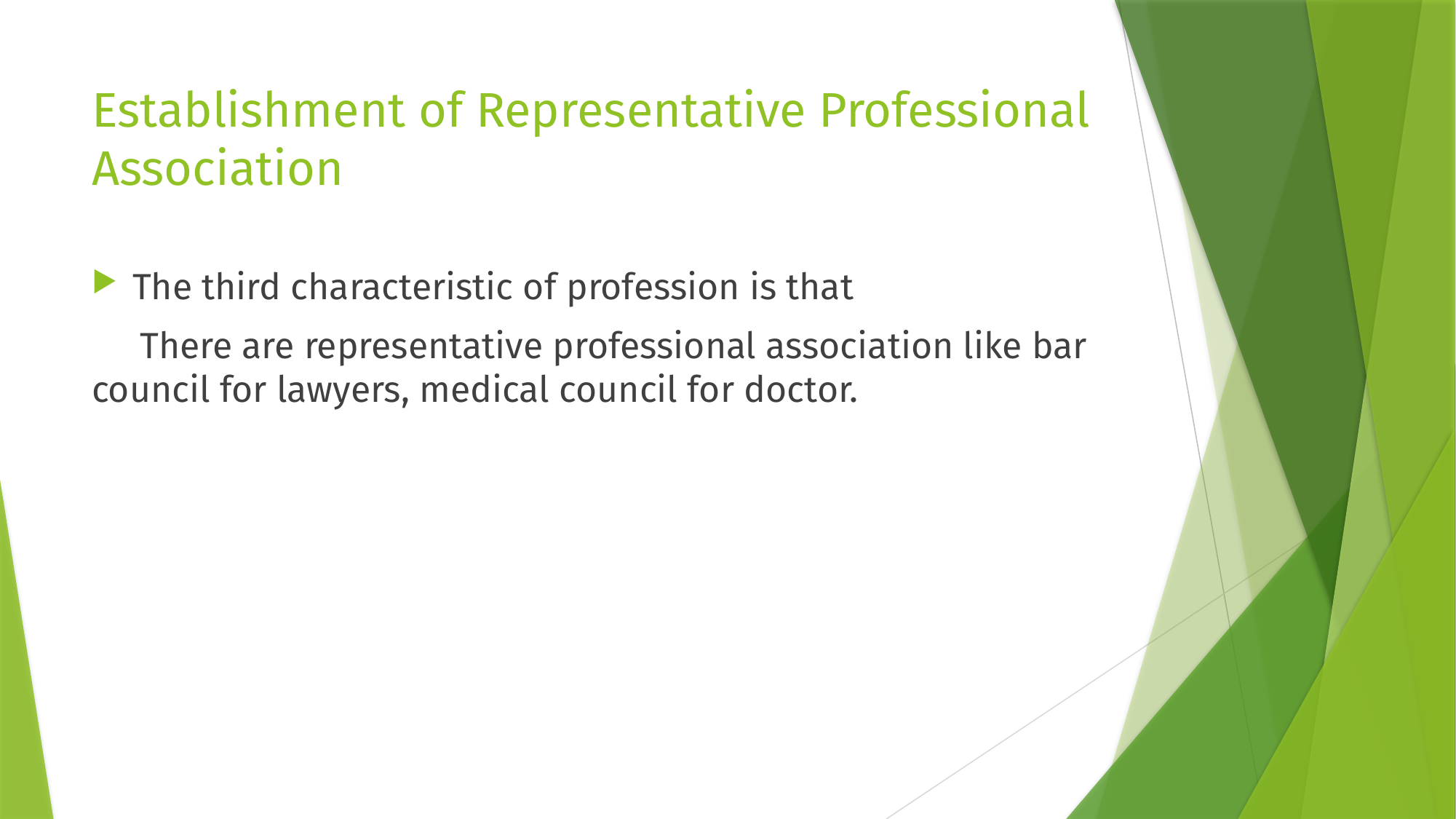

# Establishment of Representative Professional Association
The third characteristic of profession is that
     There are representative professional association like bar council for lawyers, medical council for doctor.